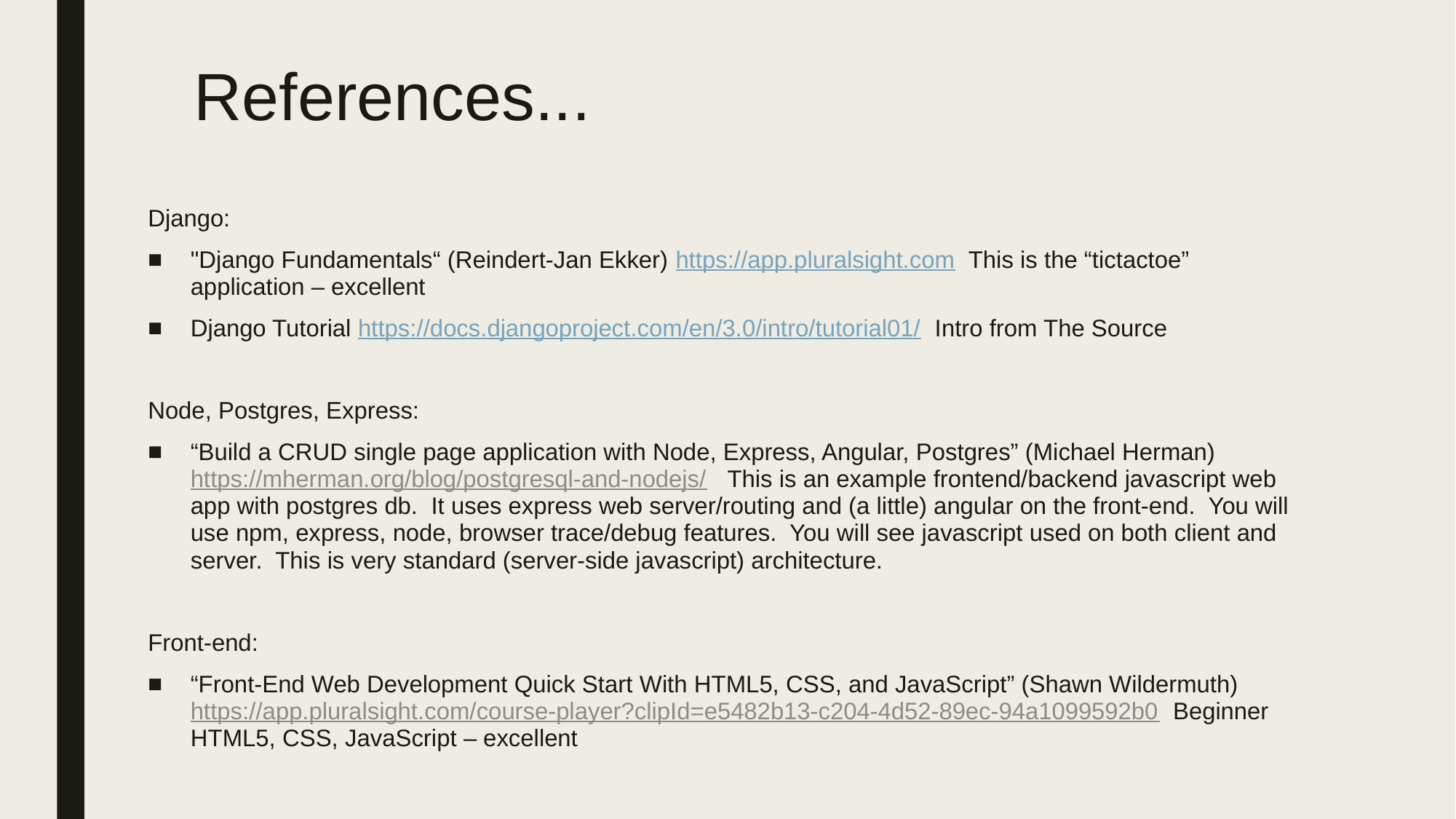

# References...
Django:
"Django Fundamentals“ (Reindert-Jan Ekker) https://app.pluralsight.com  This is the “tictactoe” application – excellent
Django Tutorial https://docs.djangoproject.com/en/3.0/intro/tutorial01/  Intro from The Source

Node, Postgres, Express:
“Build a CRUD single page application with Node, Express, Angular, Postgres” (Michael Herman) https://mherman.org/blog/postgresql-and-nodejs/   This is an example frontend/backend javascript web app with postgres db.  It uses express web server/routing and (a little) angular on the front-end.  You will use npm, express, node, browser trace/debug features.  You will see javascript used on both client and server.  This is very standard (server-side javascript) architecture.

Front-end:
“Front-End Web Development Quick Start With HTML5, CSS, and JavaScript” (Shawn Wildermuth) https://app.pluralsight.com/course-player?clipId=e5482b13-c204-4d52-89ec-94a1099592b0  Beginner HTML5, CSS, JavaScript – excellent